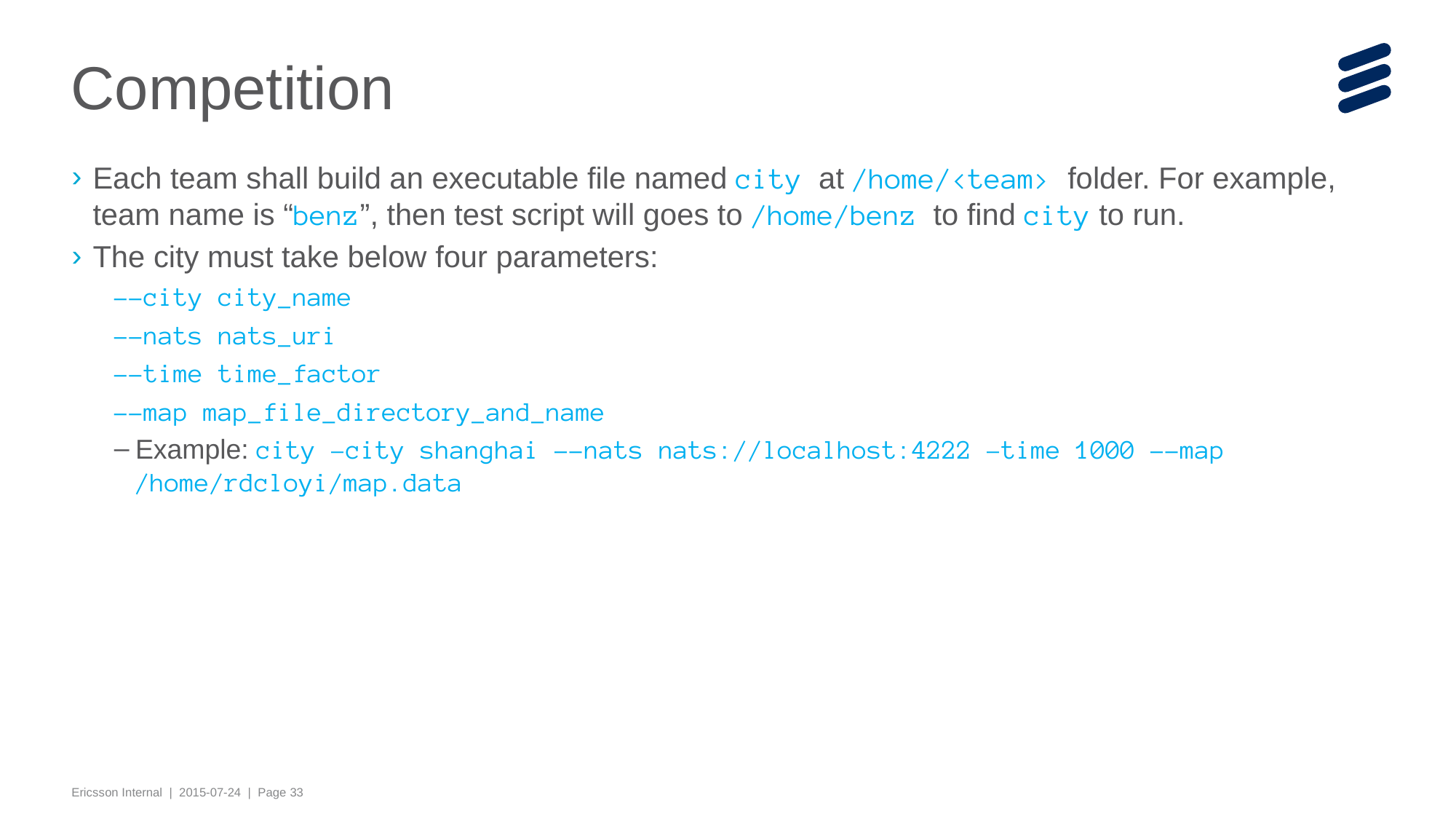

# Competition
Each team shall build an executable file named city at /home/<team> folder. For example, team name is “benz”, then test script will goes to /home/benz to find city to run.
The city must take below four parameters:
--city city_name
--nats nats_uri
--time time_factor
--map map_file_directory_and_name
Example: city –city shanghai --nats nats://localhost:4222 –time 1000 --map /home/rdcloyi/map.data